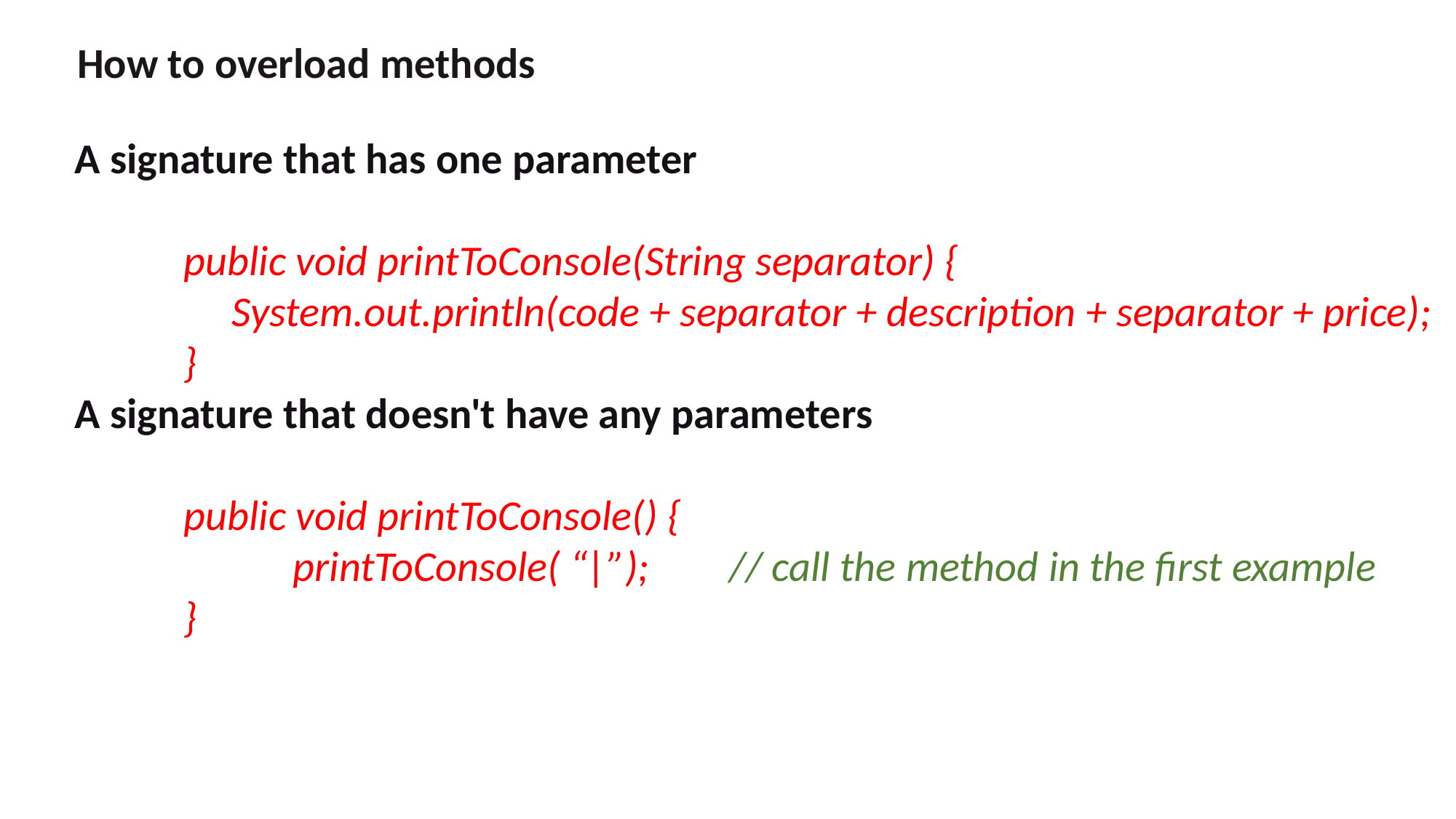

How to overload methods
A signature that has one parameter

	public void printToConsole(String separator) {
	     System.out.println(code + separator + description + separator + price);
	}
A signature that doesn't have any parameters

	public void printToConsole() {
		printToConsole( “|”); 	// call the method in the first example
	}